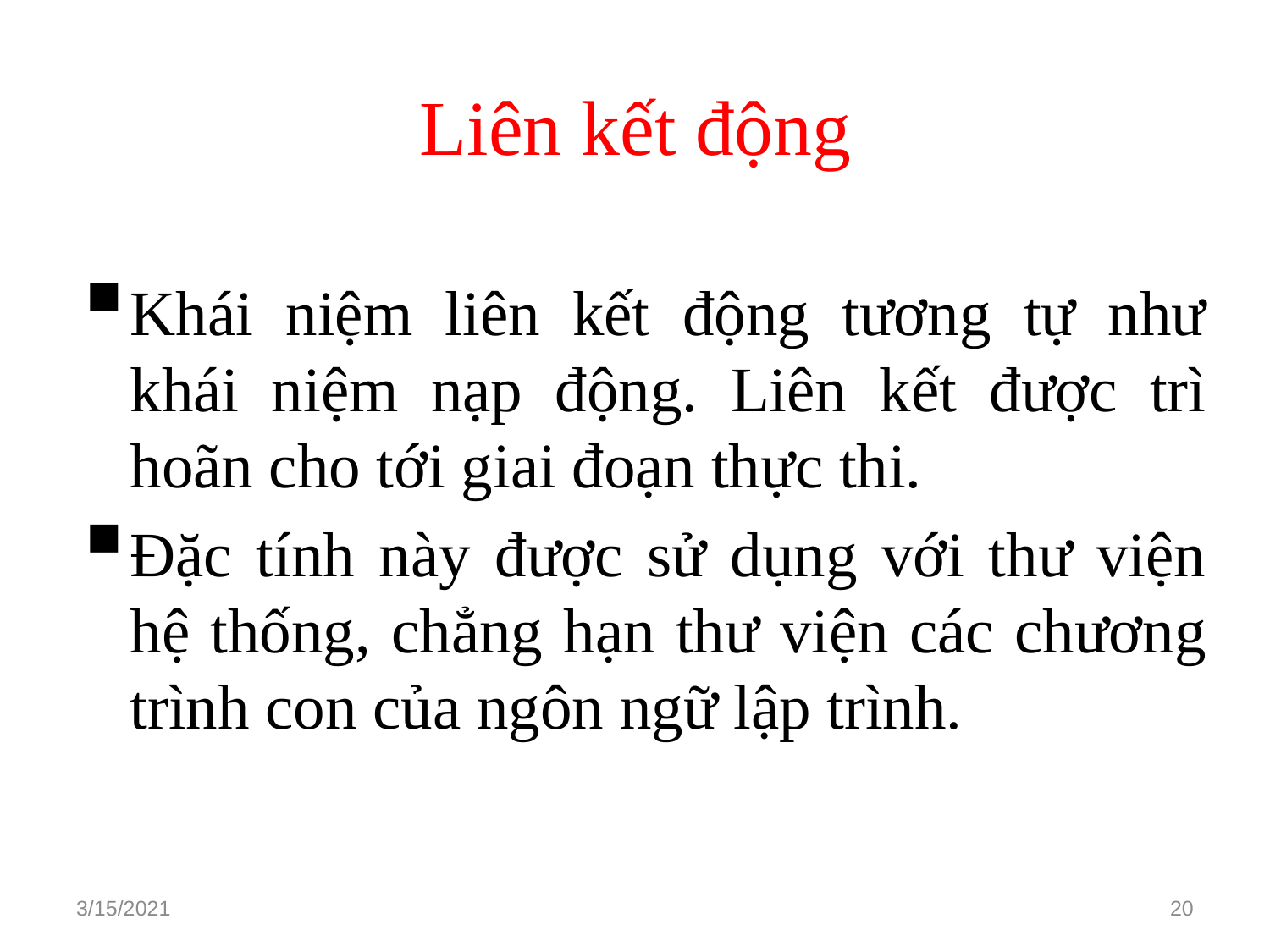

# Liên kết động
Khái niệm liên kết động tương tự như khái niệm nạp động. Liên kết được trì hoãn cho tới giai đoạn thực thi.
Đặc tính này được sử dụng với thư viện hệ thống, chẳng hạn thư viện các chương trình con của ngôn ngữ lập trình.

3/15/2021
20